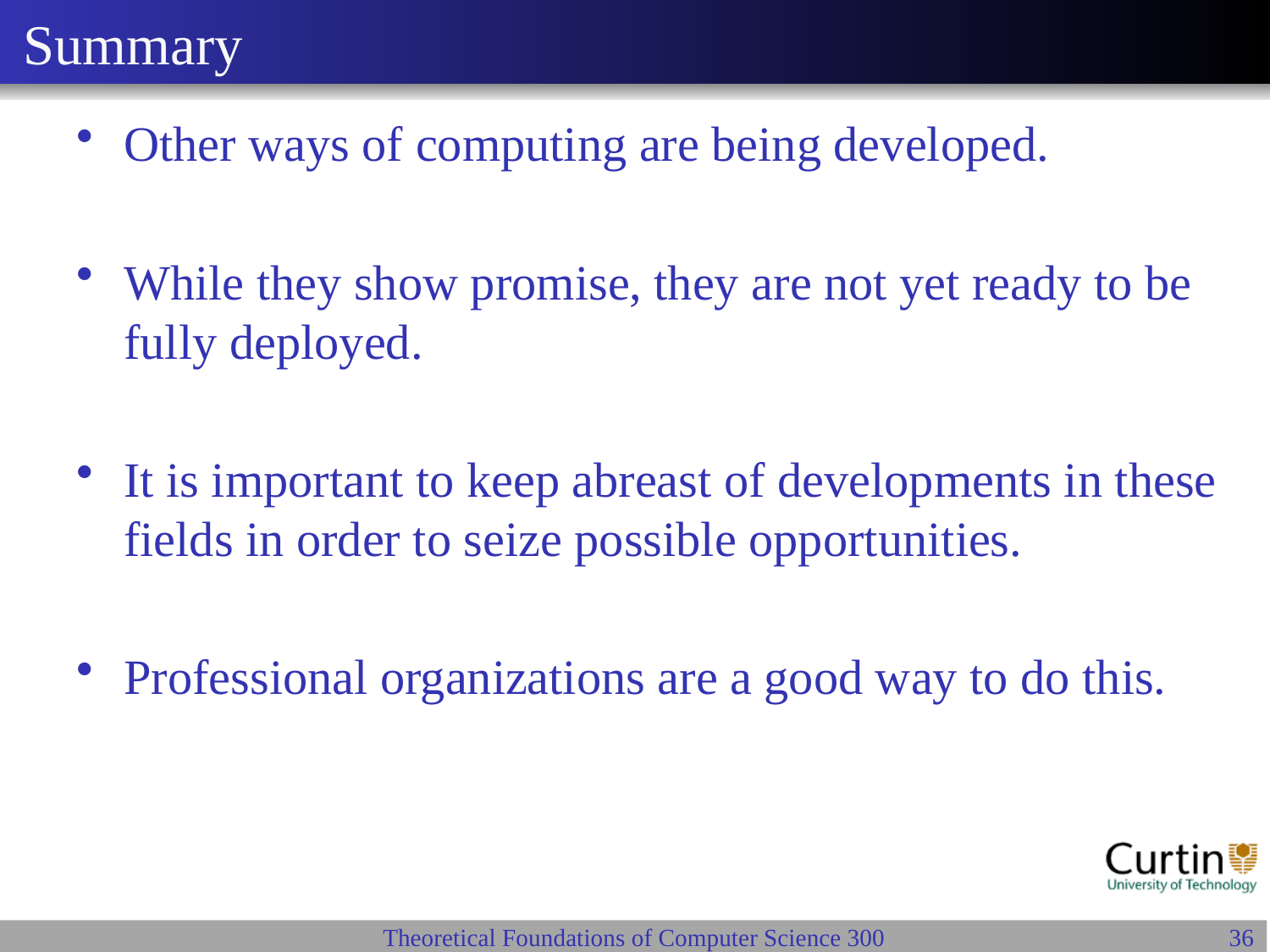

# Summary
Other ways of computing are being developed.

While they show promise, they are not yet ready to be fully deployed.

It is important to keep abreast of developments in these fields in order to seize possible opportunities.

Professional organizations are a good way to do this.